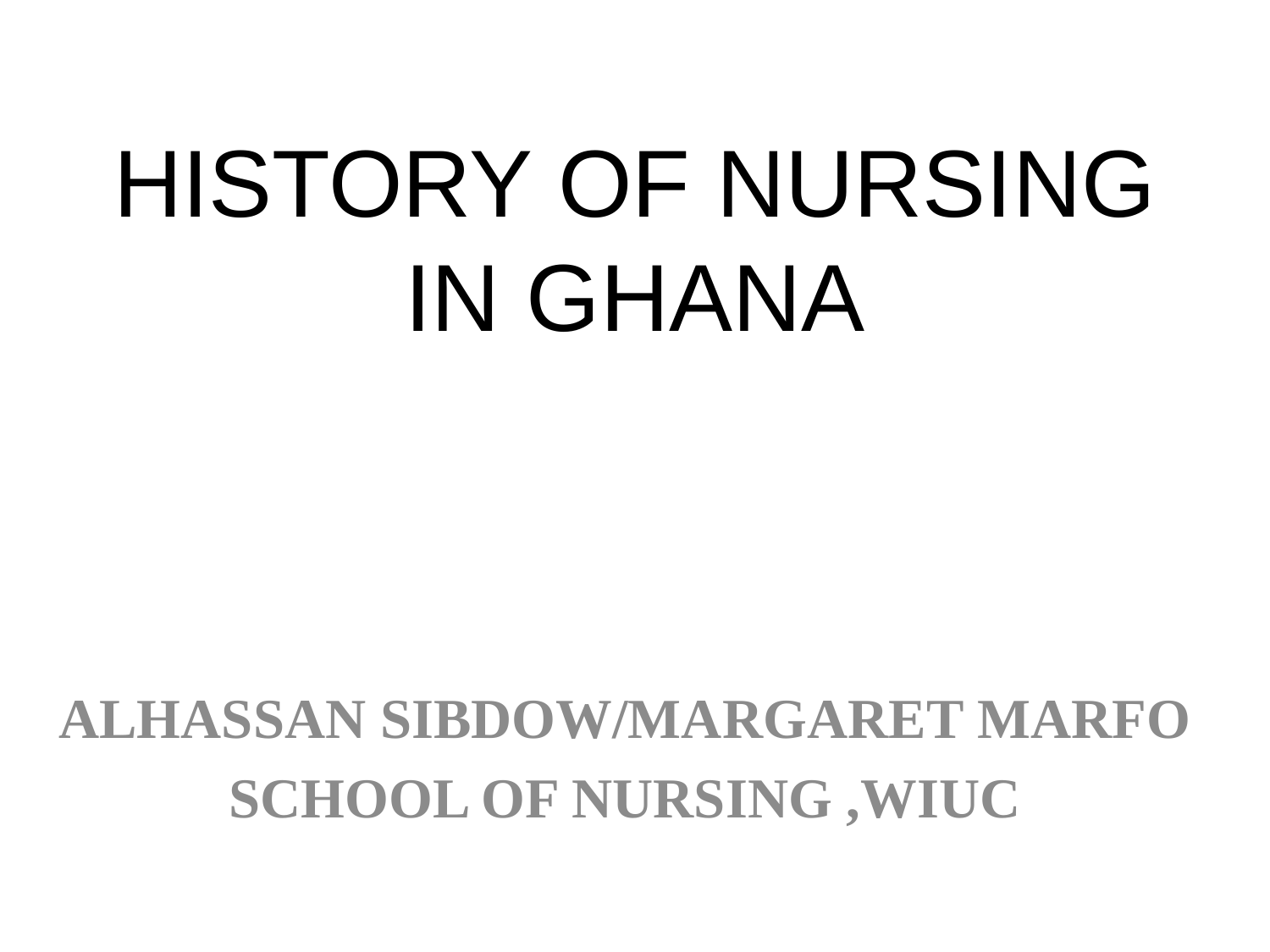

# HISTORY OF NURSING IN GHANA
ALHASSAN SIBDOW/MARGARET MARFO
SCHOOL OF NURSING ,WIUC